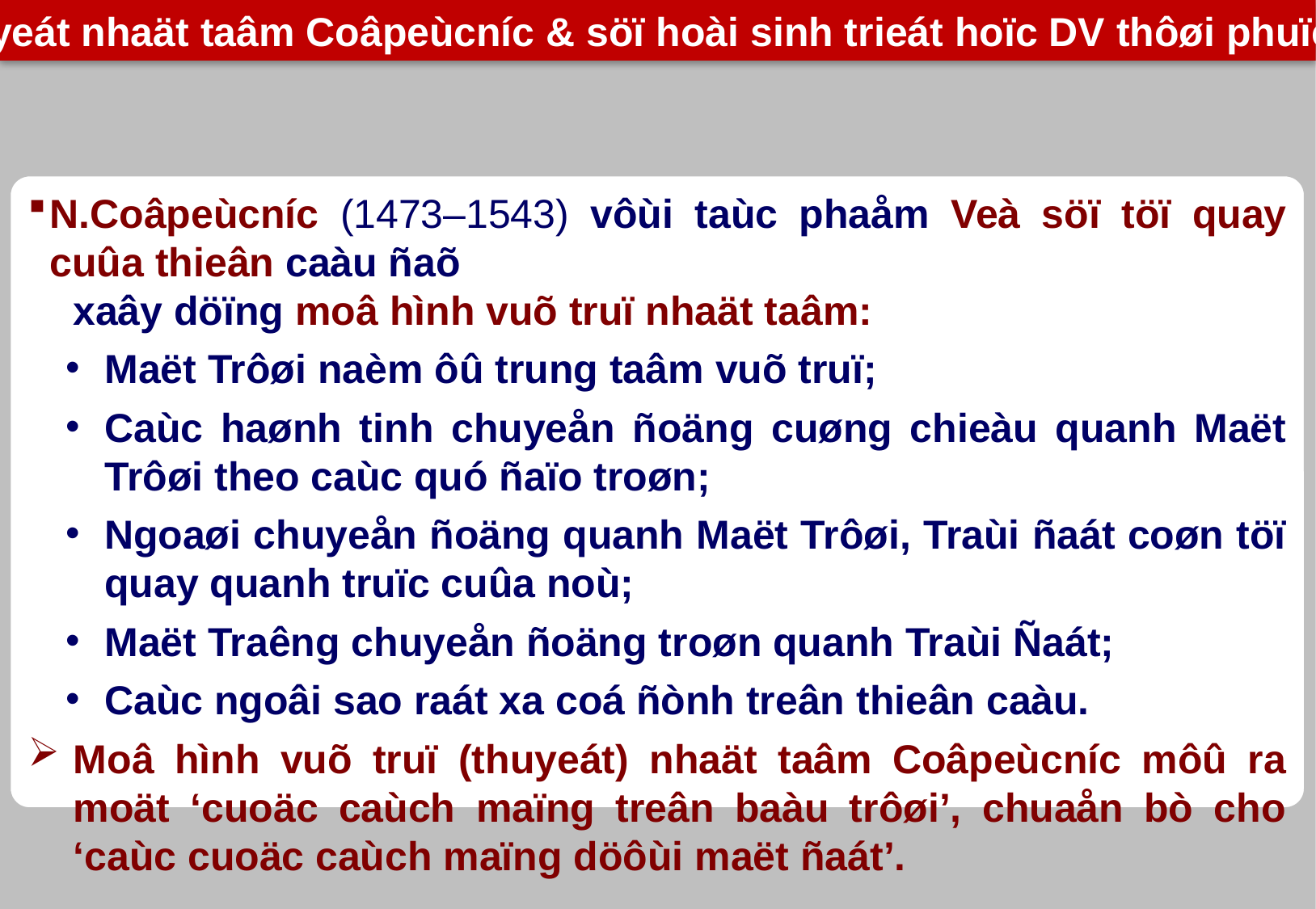

1. Thuyeát nhaät taâm Coâpeùcníc & söï hoài sinh trieát hoïc DV thôøi phuïc höng
N.Coâpeùcníc (1473–1543) vôùi taùc phaåm Veà söï töï quay cuûa thieân caàu ñaõ
    xaây döïng moâ hình vuõ truï nhaät taâm:
Maët Trôøi naèm ôû trung taâm vuõ truï;
Caùc haønh tinh chuyeån ñoäng cuøng chieàu quanh Maët Trôøi theo caùc quó ñaïo troøn;
Ngoaøi chuyeån ñoäng quanh Maët Trôøi, Traùi ñaát coøn töï quay quanh truïc cuûa noù;
Maët Traêng chuyeån ñoäng troøn quanh Traùi Ñaát;
Caùc ngoâi sao raát xa coá ñònh treân thieân caàu.
Moâ hình vuõ truï (thuyeát) nhaät taâm Coâpeùcníc môû ra moät ‘cuoäc caùch maïng treân baàu trôøi’, chuaån bò cho ‘caùc cuoäc caùch maïng döôùi maët ñaát’.